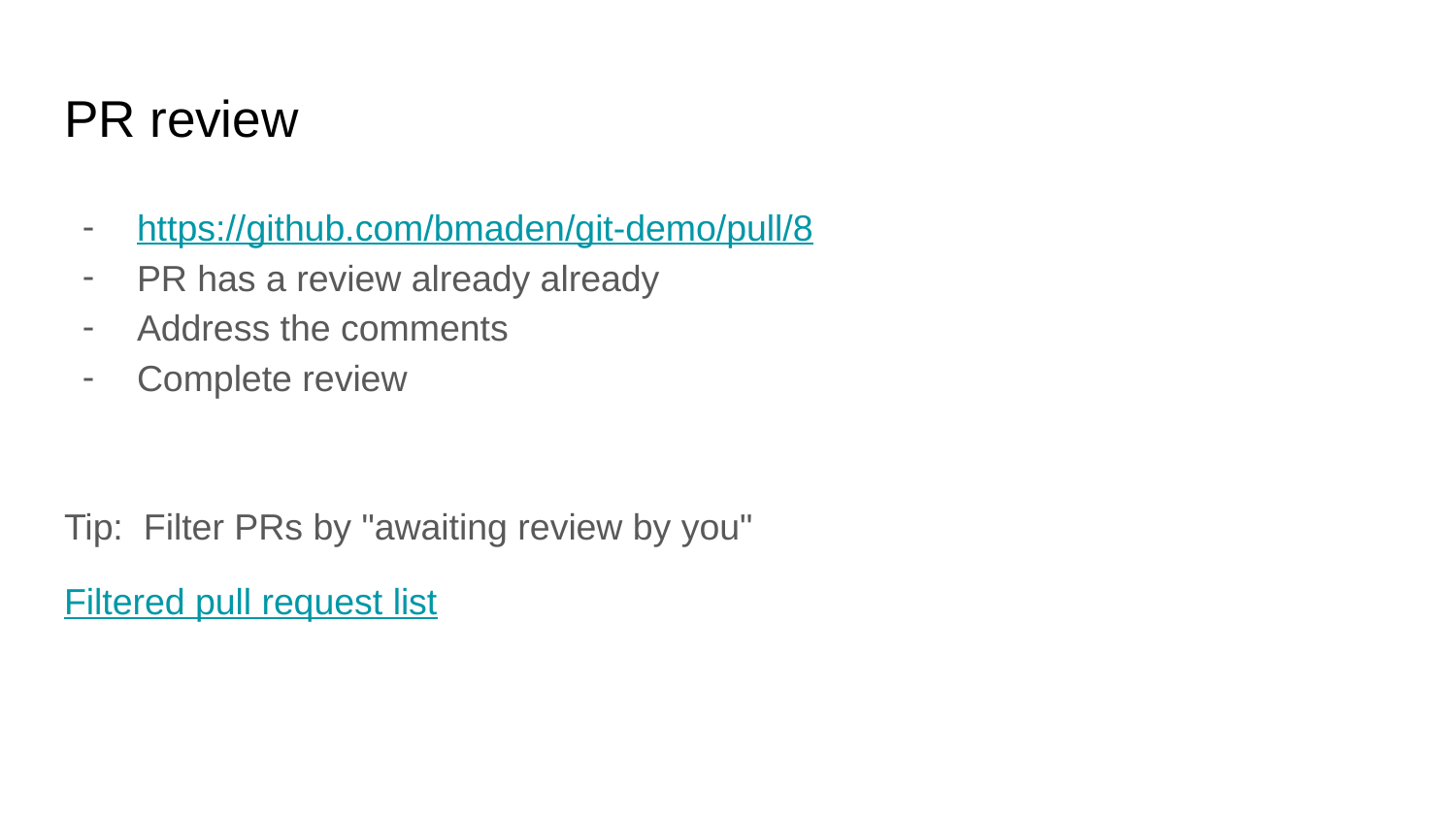

# PR review
https://github.com/bmaden/git-demo/pull/8
PR has a review already already
Address the comments
Complete review

Tip:  Filter PRs by "awaiting review by you"
Filtered pull request list